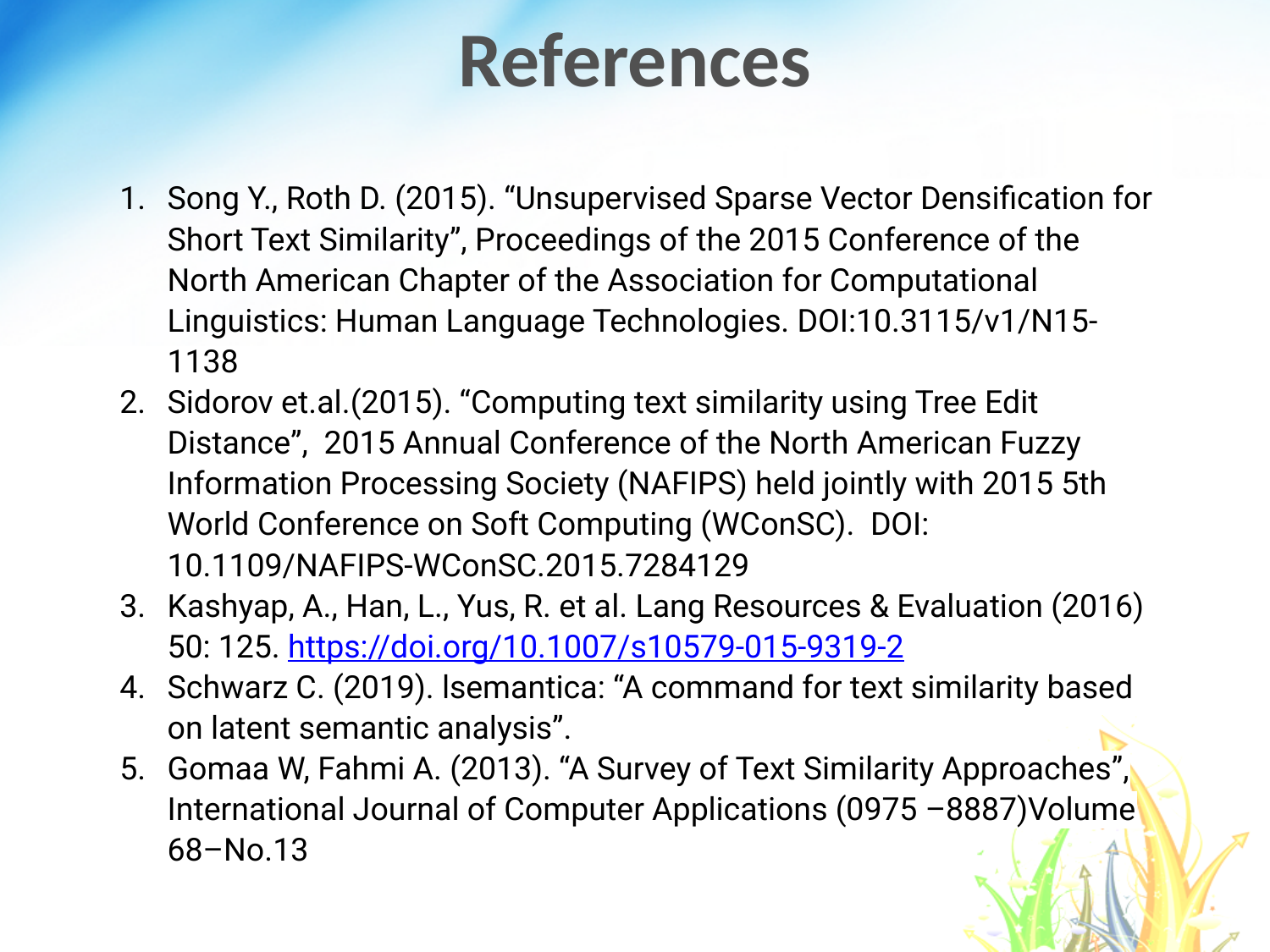

# References
Song Y., Roth D. (2015). “Unsupervised Sparse Vector Densification for Short Text Similarity”, Proceedings of the 2015 Conference of the North American Chapter of the Association for Computational Linguistics: Human Language Technologies. DOI:10.3115/v1/N15-1138
Sidorov et.al.(2015). “Computing text similarity using Tree Edit Distance”,  2015 Annual Conference of the North American Fuzzy Information Processing Society (NAFIPS) held jointly with 2015 5th World Conference on Soft Computing (WConSC).  DOI: 10.1109/NAFIPS-WConSC.2015.7284129
Kashyap, A., Han, L., Yus, R. et al. Lang Resources & Evaluation (2016) 50: 125. https://doi.org/10.1007/s10579-015-9319-2
Schwarz C. (2019). lsemantica: “A command for text similarity based on latent semantic analysis”.
Gomaa W, Fahmi A. (2013). “A Survey of Text Similarity Approaches”, International Journal of Computer Applications (0975 –8887)Volume 68–No.13